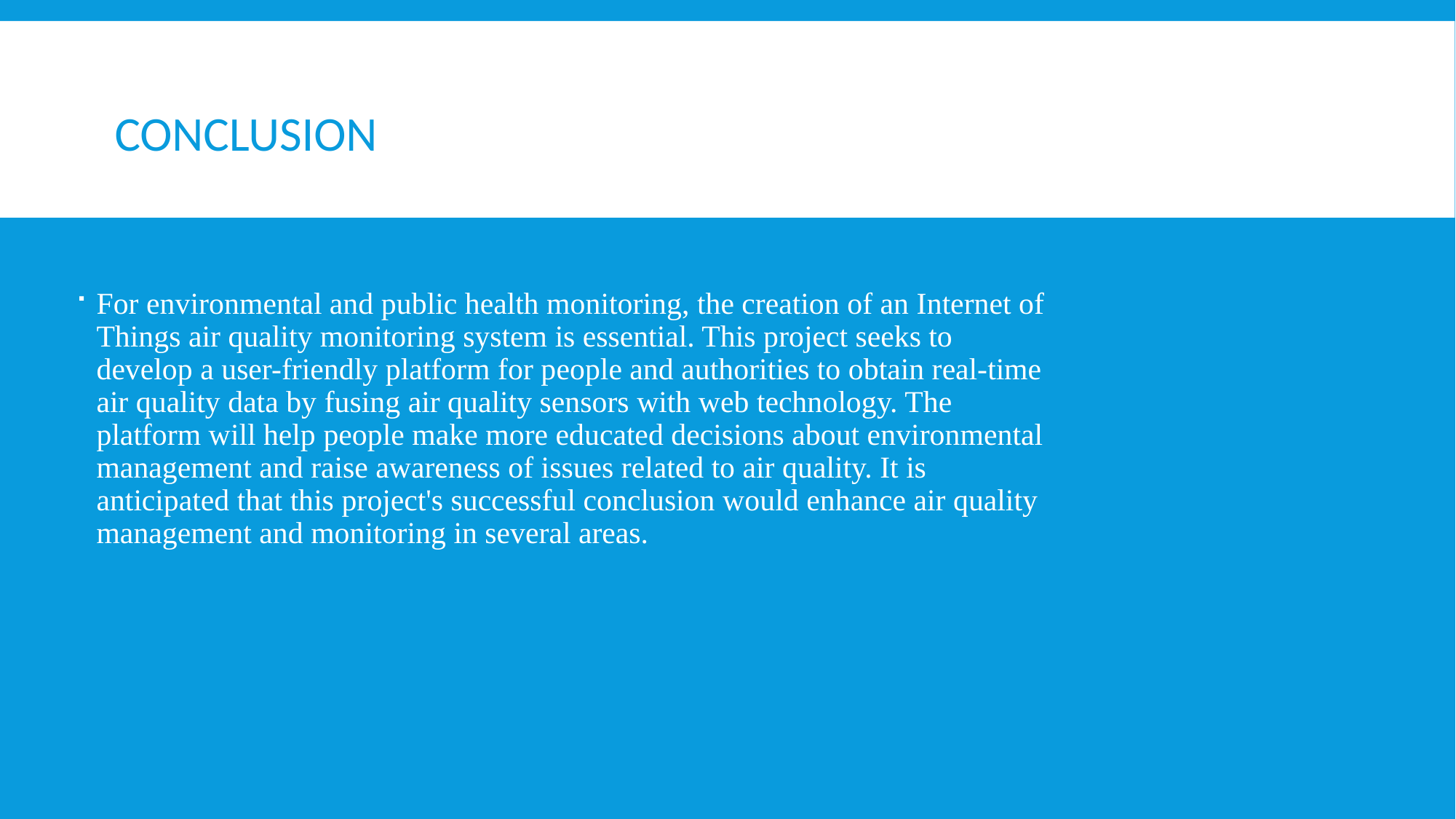

# Conclusion
For environmental and public health monitoring, the creation of an Internet of Things air quality monitoring system is essential. This project seeks to develop a user-friendly platform for people and authorities to obtain real-time air quality data by fusing air quality sensors with web technology. The platform will help people make more educated decisions about environmental management and raise awareness of issues related to air quality. It is anticipated that this project's successful conclusion would enhance air quality management and monitoring in several areas.